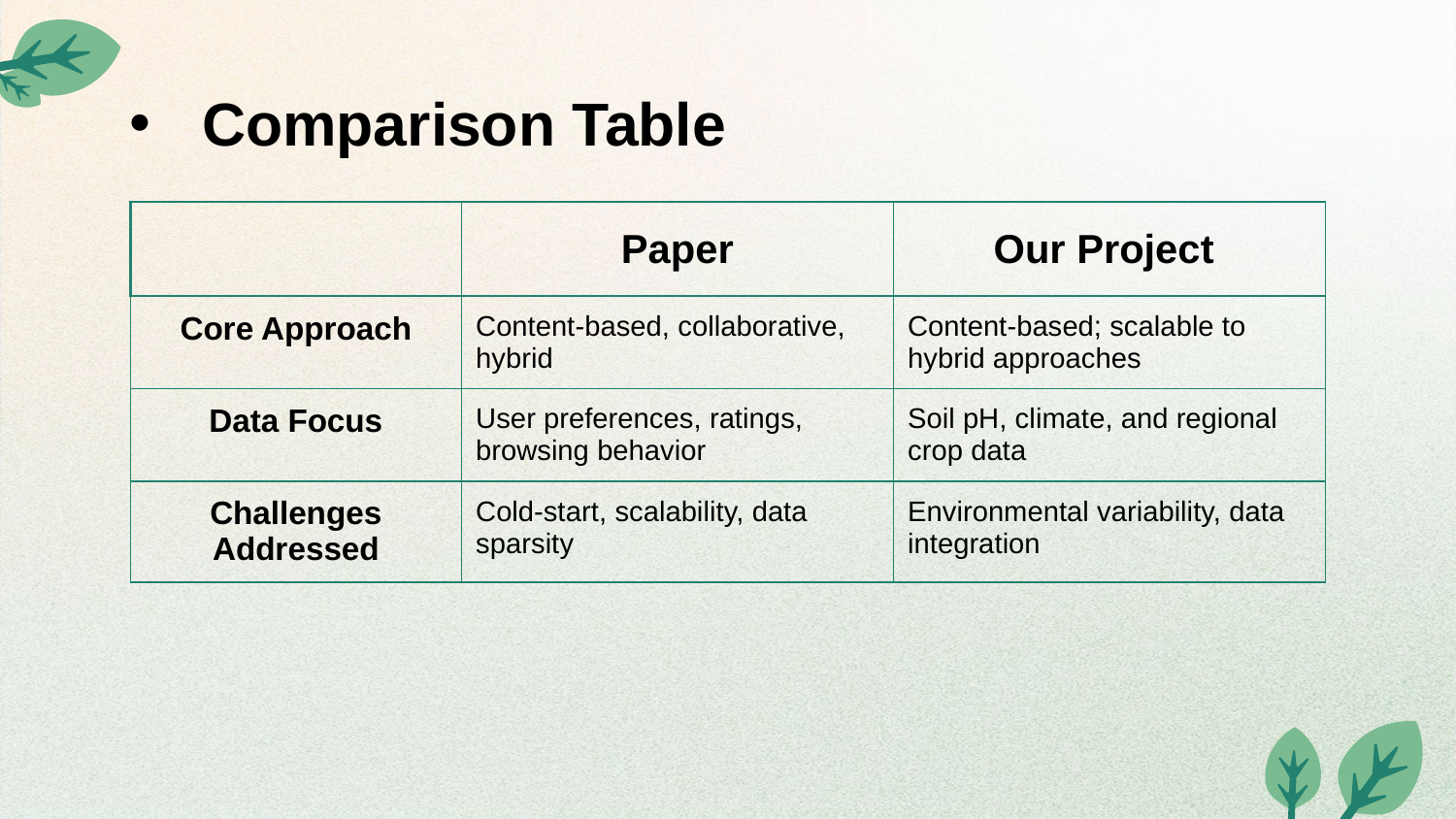

# Comparison Table
|  | Paper | Our Project |
| --- | --- | --- |
| Core Approach | Content-based, collaborative, hybrid | Content-based; scalable to hybrid approaches |
| Data Focus | User preferences, ratings, browsing behavior | Soil pH, climate, and regional crop data |
| Challenges Addressed | Cold-start, scalability, data sparsity | Environmental variability, data integration |